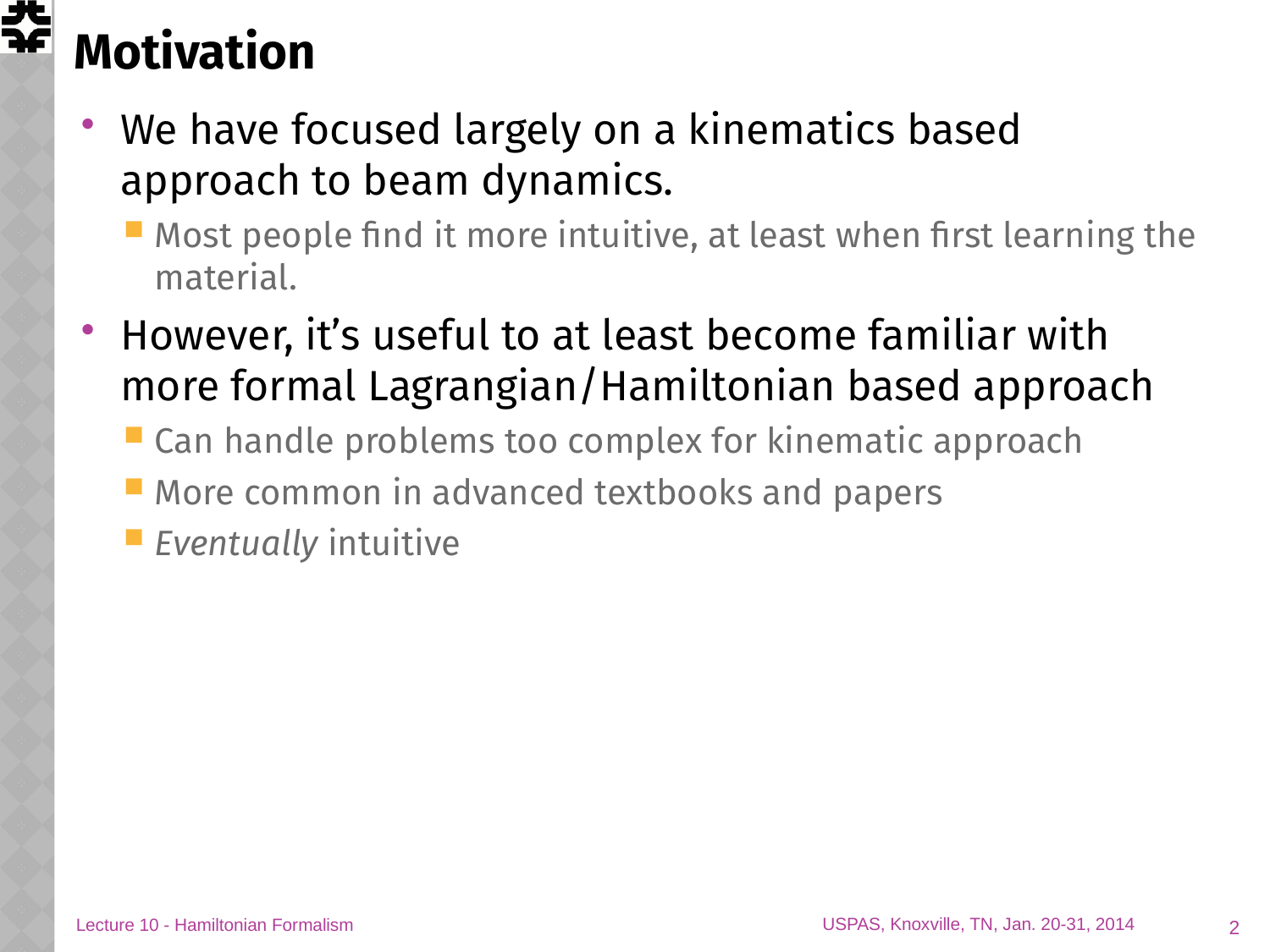

# Motivation
We have focused largely on a kinematics based approach to beam dynamics.
Most people find it more intuitive, at least when first learning the material.
However, it’s useful to at least become familiar with more formal Lagrangian/Hamiltonian based approach
Can handle problems too complex for kinematic approach
More common in advanced textbooks and papers
Eventually intuitive

2
Lecture 10 - Hamiltonian Formalism
USPAS, Knoxville, TN, Jan. 20-31, 2014